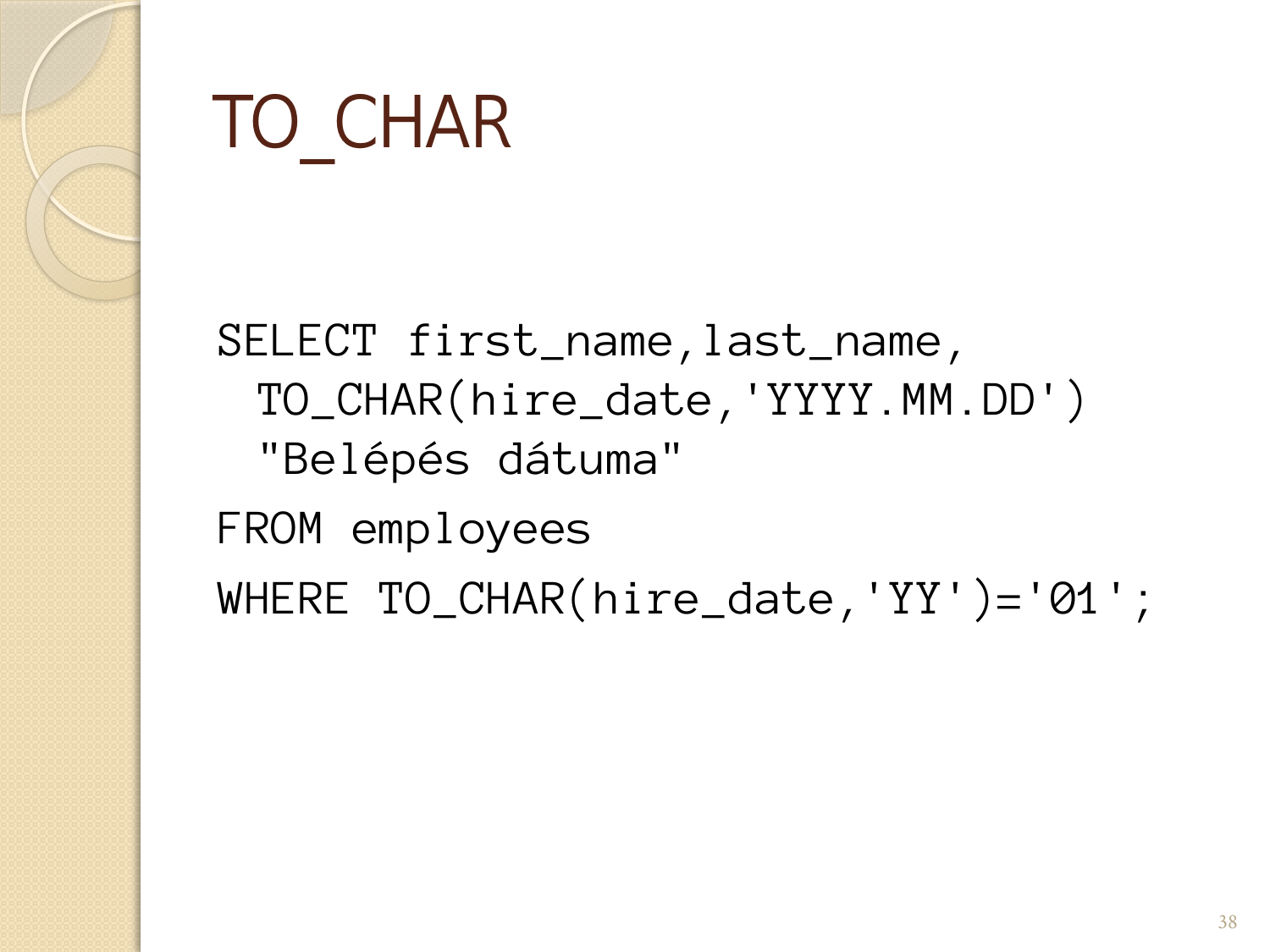

# TO_CHAR

SELECT first_name,last_name, TO_CHAR(hire_date,'YYYY.MM.DD') "Belépés dátuma"
FROM employees
WHERE TO_CHAR(hire_date,'YY')='01';
38